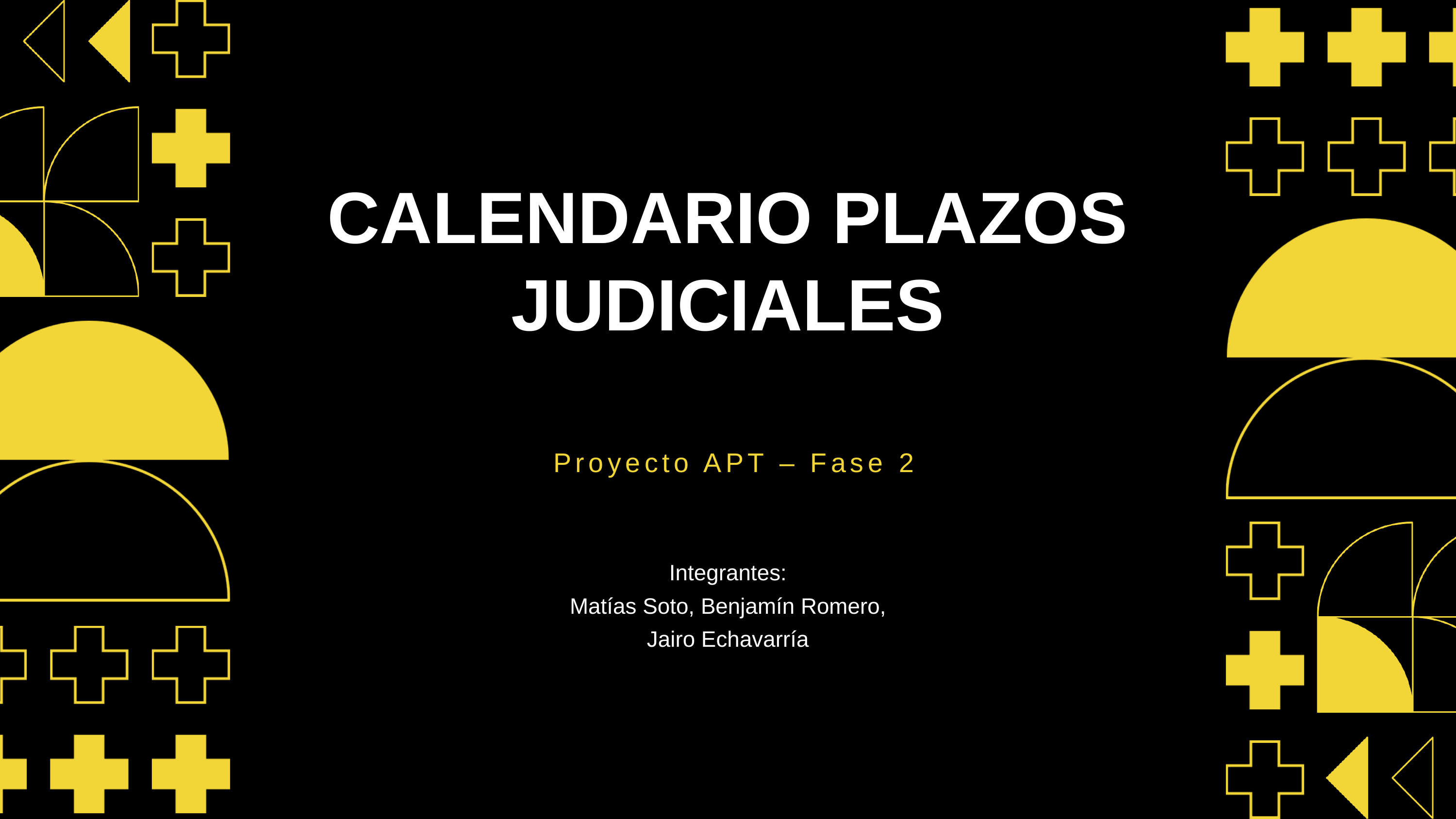

CALENDARIO PLAZOS JUDICIALES

 Proyecto APT – Fase 2

Integrantes:
Matías Soto, Benjamín Romero, Jairo Echavarría